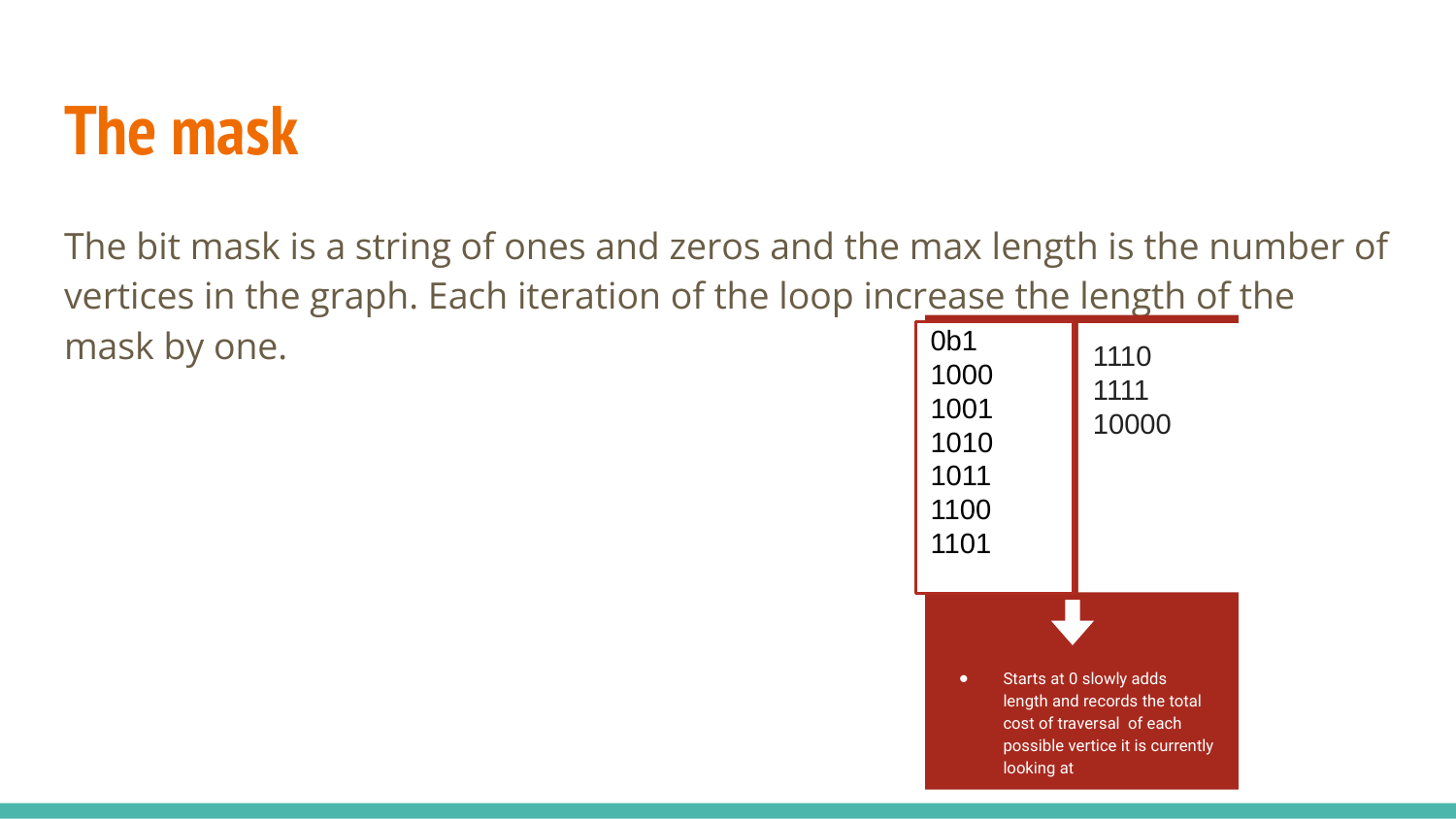

# The mask
The bit mask is a string of ones and zeros and the max length is the number of vertices in the graph. Each iteration of the loop increase the length of the mask by one.

0b1
1000
1001
1010
1011
1100
1101

Starts at 0 slowly adds length and records the total cost of traversal  of each possible vertice it is currently looking at
1110
1111
10000